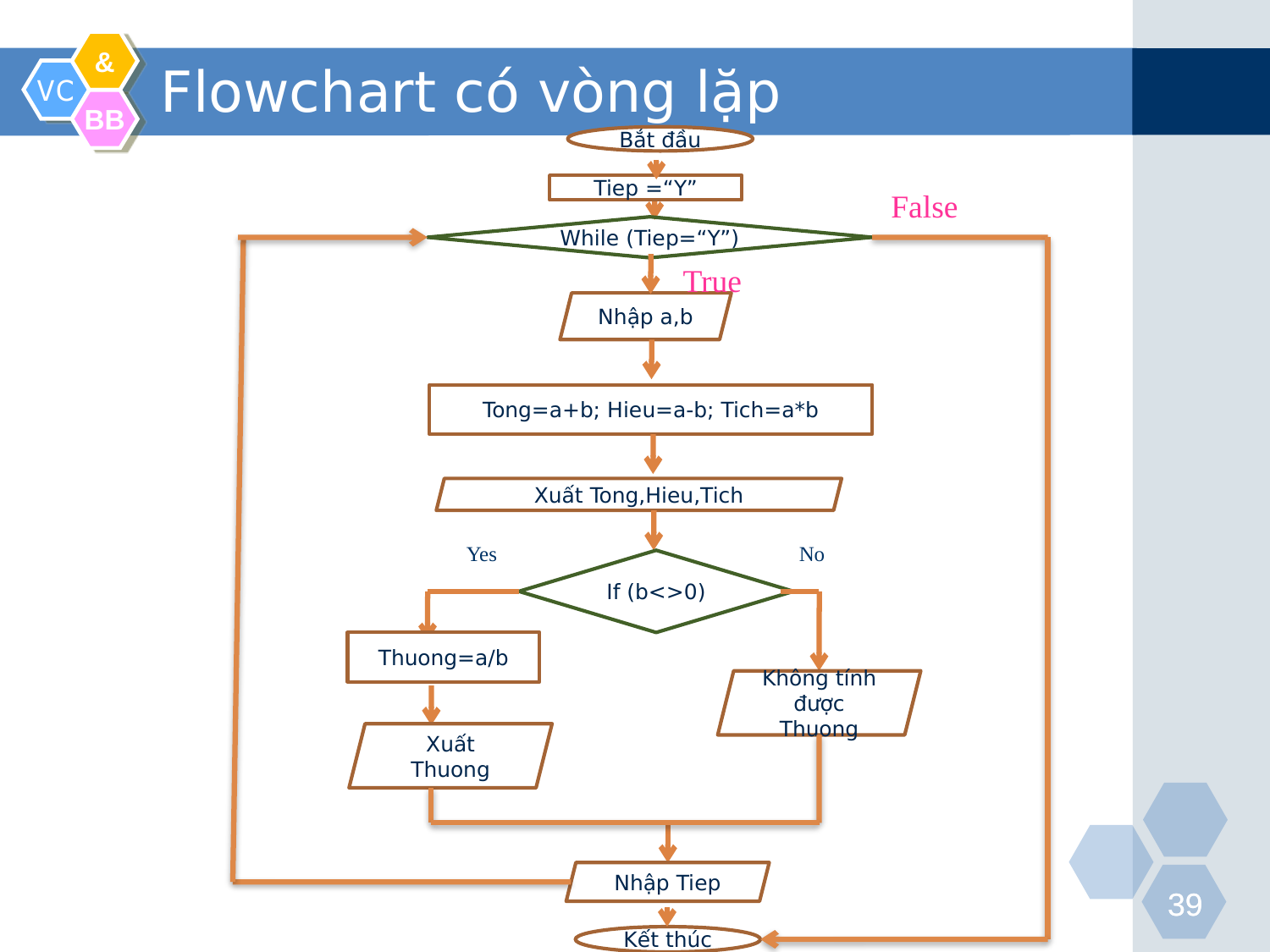

# Flowchart có vòng lặp
Bắt đầu
Tiep =“Y”
False
While (Tiep=“Y”)
True
Nhập a,b
Tong=a+b; Hieu=a-b; Tich=a*b
Xuất Tong,Hieu,Tich
Yes
No
If (b<>0)
Thuong=a/b
Không tính được Thuong
Xuất Thuong
Nhập Tiep
Kết thúc